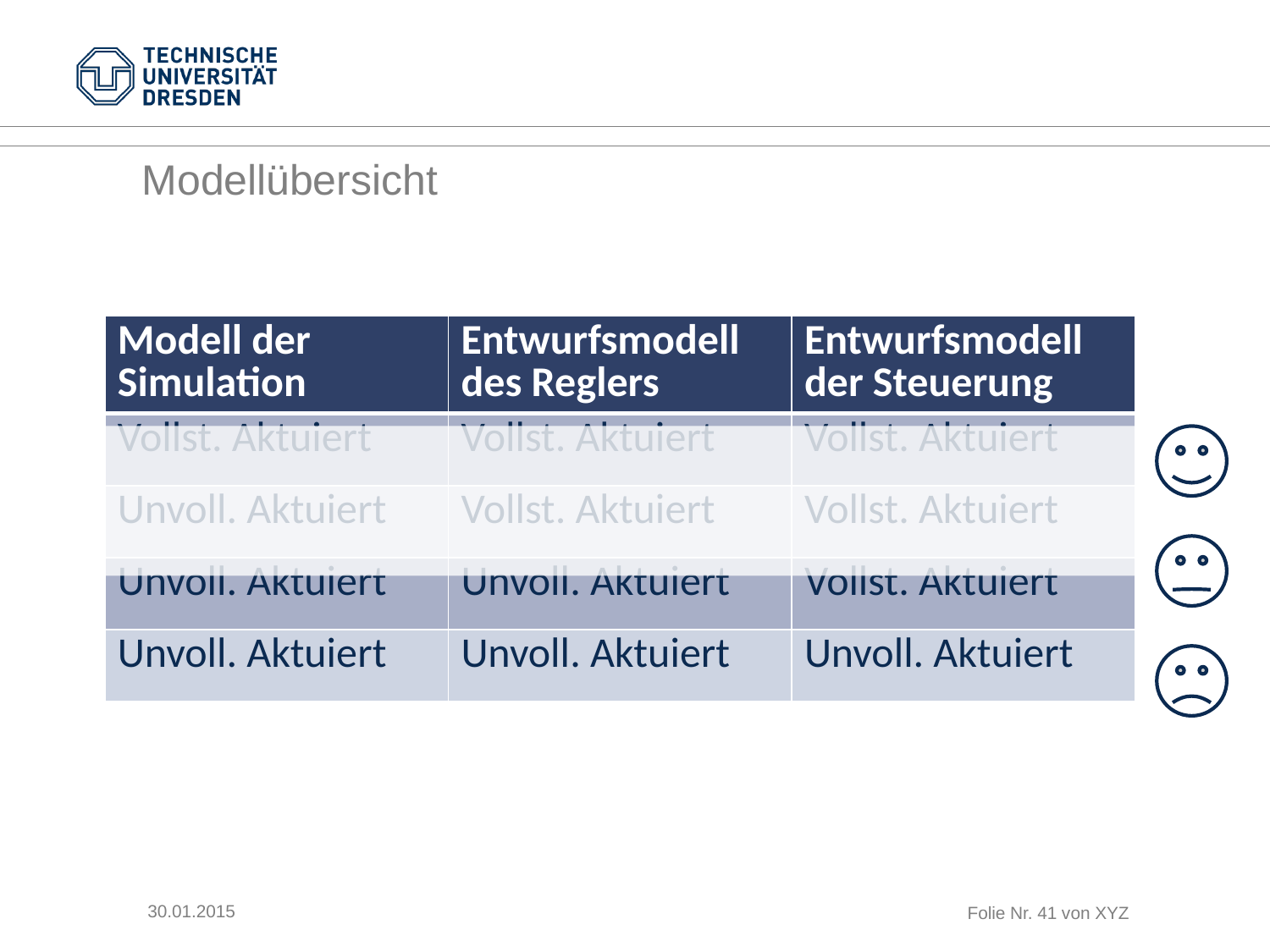

Modellübersicht
| Modell der Simulation | Entwurfsmodell des Reglers | Entwurfsmodell der Steuerung |
| --- | --- | --- |
| Vollst. Aktuiert | Vollst. Aktuiert | Vollst. Aktuiert |
| Unvoll. Aktuiert | Vollst. Aktuiert | Vollst. Aktuiert |
| Unvoll. Aktuiert | Unvoll. Aktuiert | Vollst. Aktuiert |
| Unvoll. Aktuiert | Unvoll. Aktuiert | Unvoll. Aktuiert |

30.01.2015